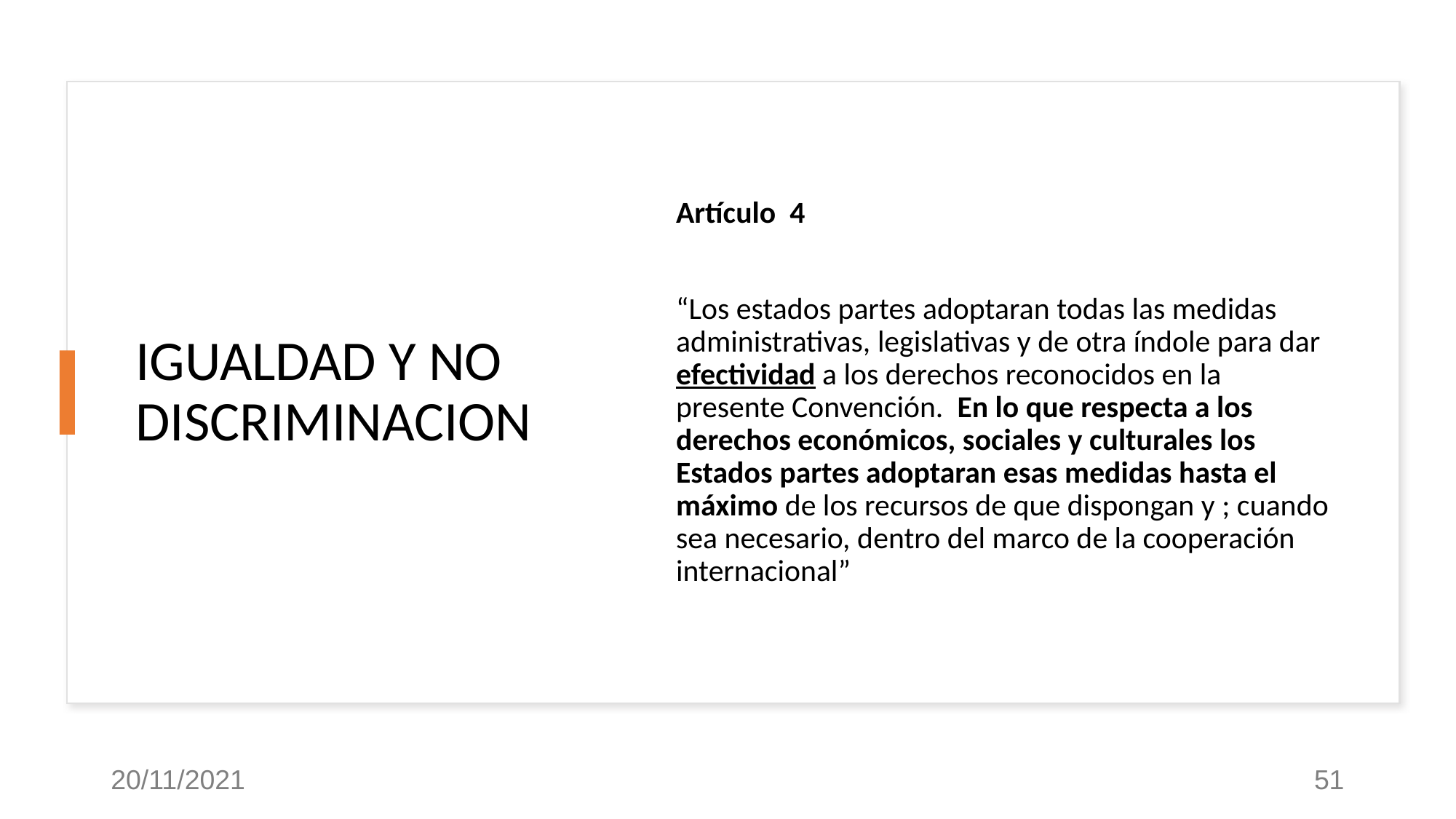

# IGUALDAD Y NO DISCRIMINACION
Artículo  4

“Los estados partes adoptaran todas las medidas administrativas, legislativas y de otra índole para dar efectividad a los derechos reconocidos en la  presente Convención.  En lo que respecta a los derechos económicos, sociales y culturales los Estados partes adoptaran esas medidas hasta el máximo de los recursos de que dispongan y ; cuando sea necesario, dentro del marco de la cooperación internacional”

20/11/2021
51